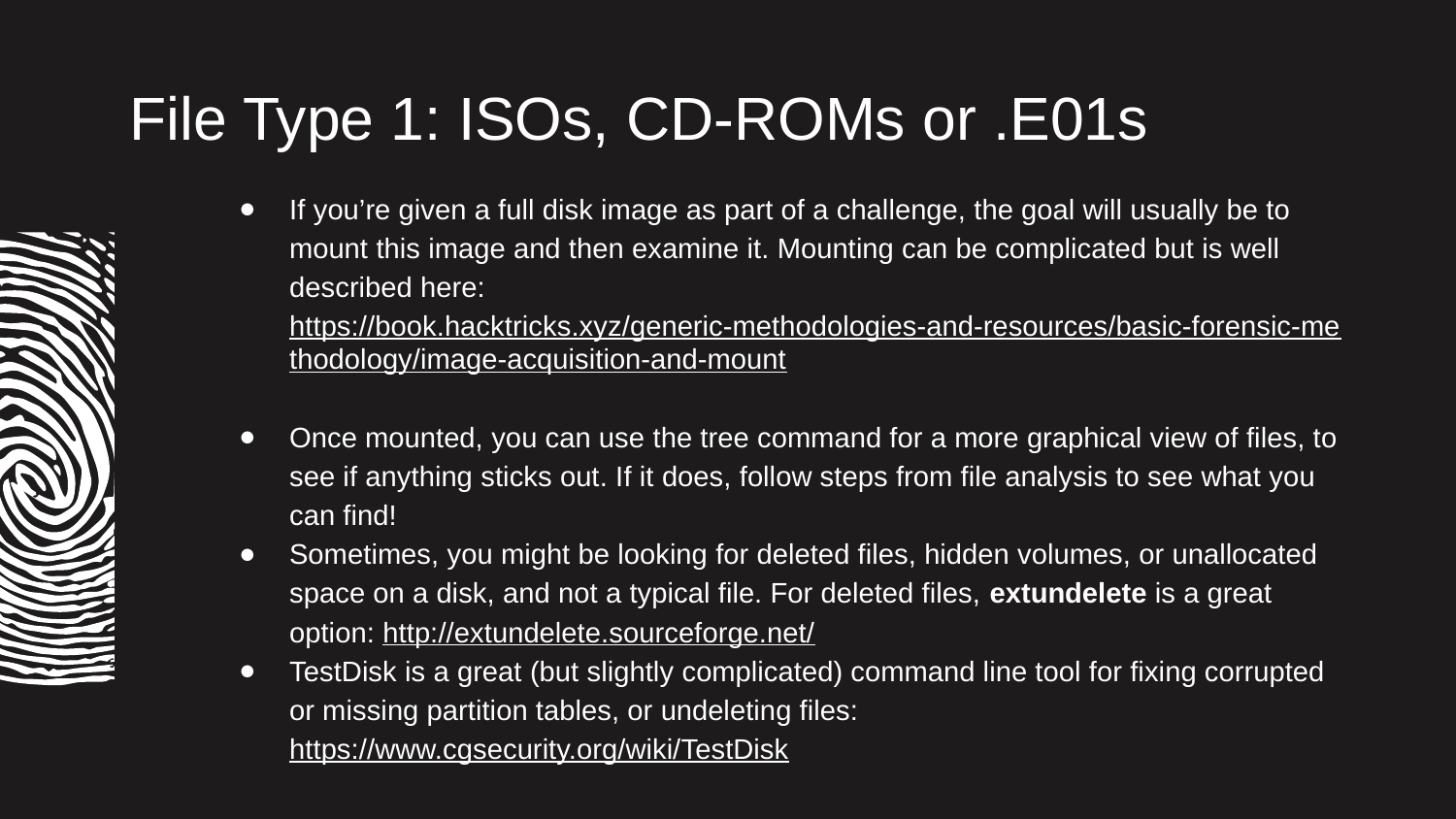

# File Type 1: ISOs, CD-ROMs or .E01s
If you’re given a full disk image as part of a challenge, the goal will usually be to mount this image and then examine it. Mounting can be complicated but is well described here: https://book.hacktricks.xyz/generic-methodologies-and-resources/basic-forensic-methodology/image-acquisition-and-mount
Once mounted, you can use the tree command for a more graphical view of files, to see if anything sticks out. If it does, follow steps from file analysis to see what you can find!
Sometimes, you might be looking for deleted files, hidden volumes, or unallocated space on a disk, and not a typical file. For deleted files, extundelete is a great option: http://extundelete.sourceforge.net/
TestDisk is a great (but slightly complicated) command line tool for fixing corrupted or missing partition tables, or undeleting files: https://www.cgsecurity.org/wiki/TestDisk